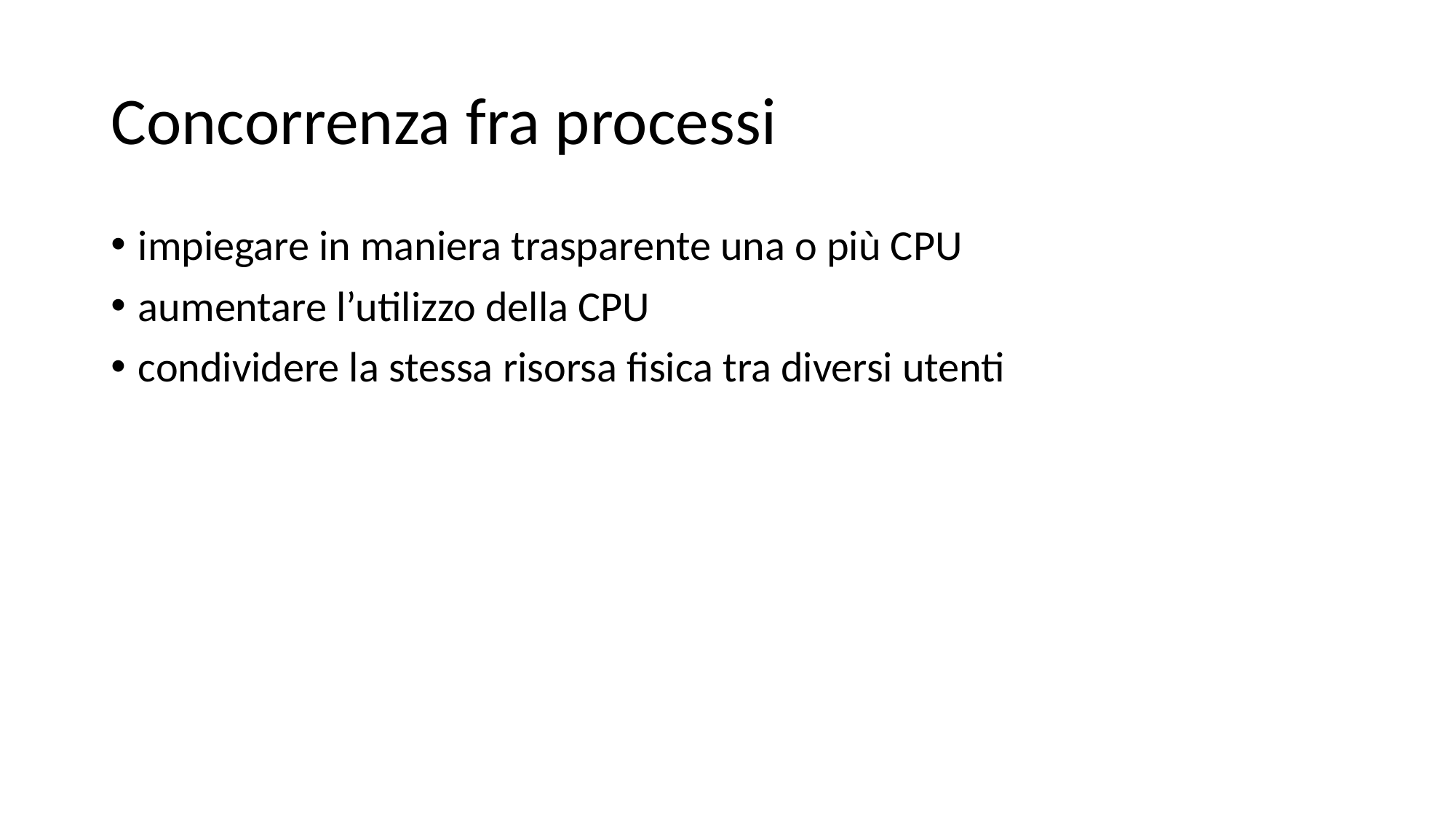

# Concorrenza fra processi
impiegare in maniera trasparente una o più CPU
aumentare l’utilizzo della CPU
condividere la stessa risorsa fisica tra diversi utenti